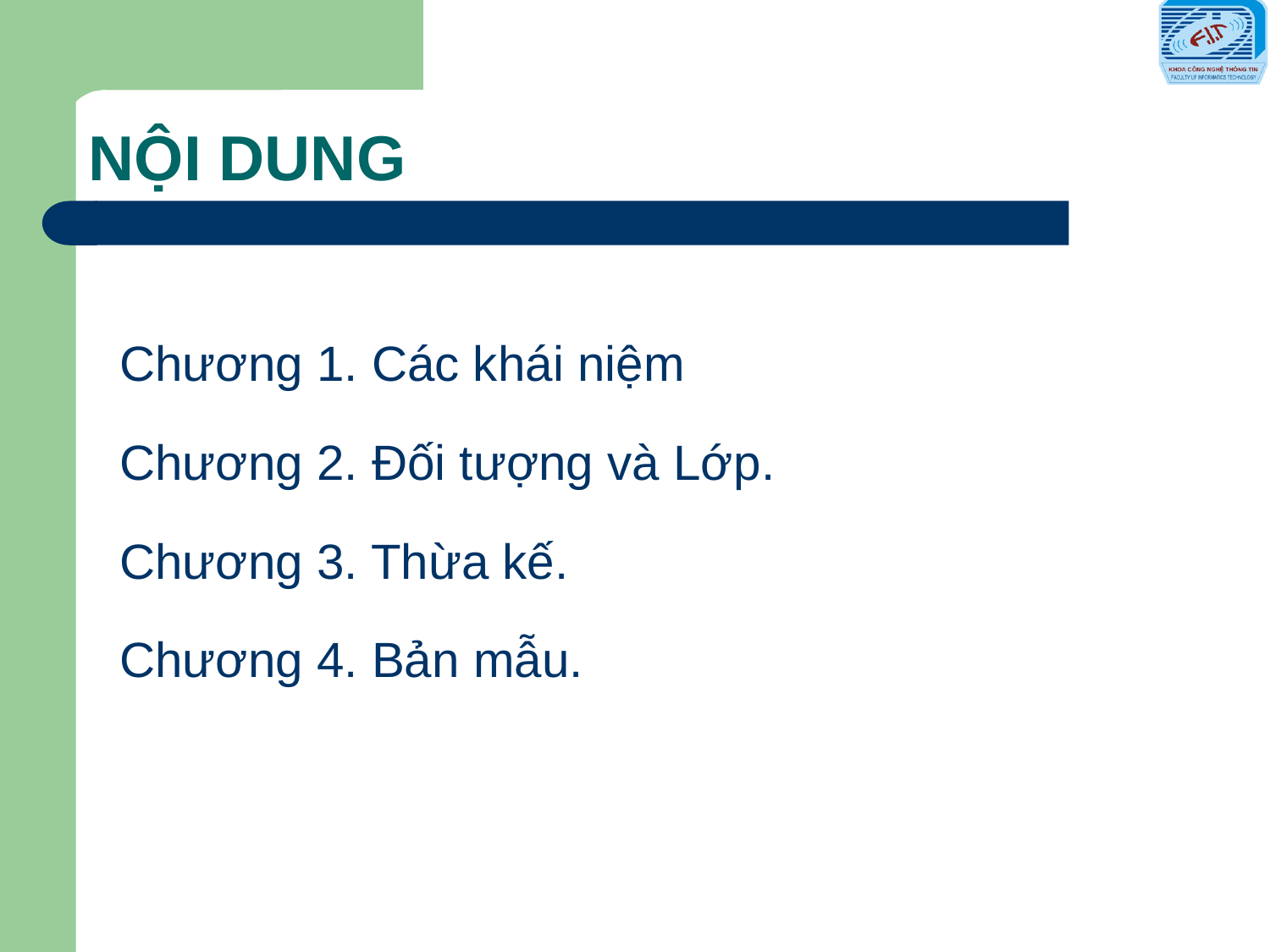

# NỘI DUNG
Chương 1. Các khái niệm
Chương 2. Đối tượng và Lớp.
Chương 3. Thừa kế.
Chương 4. Bản mẫu.